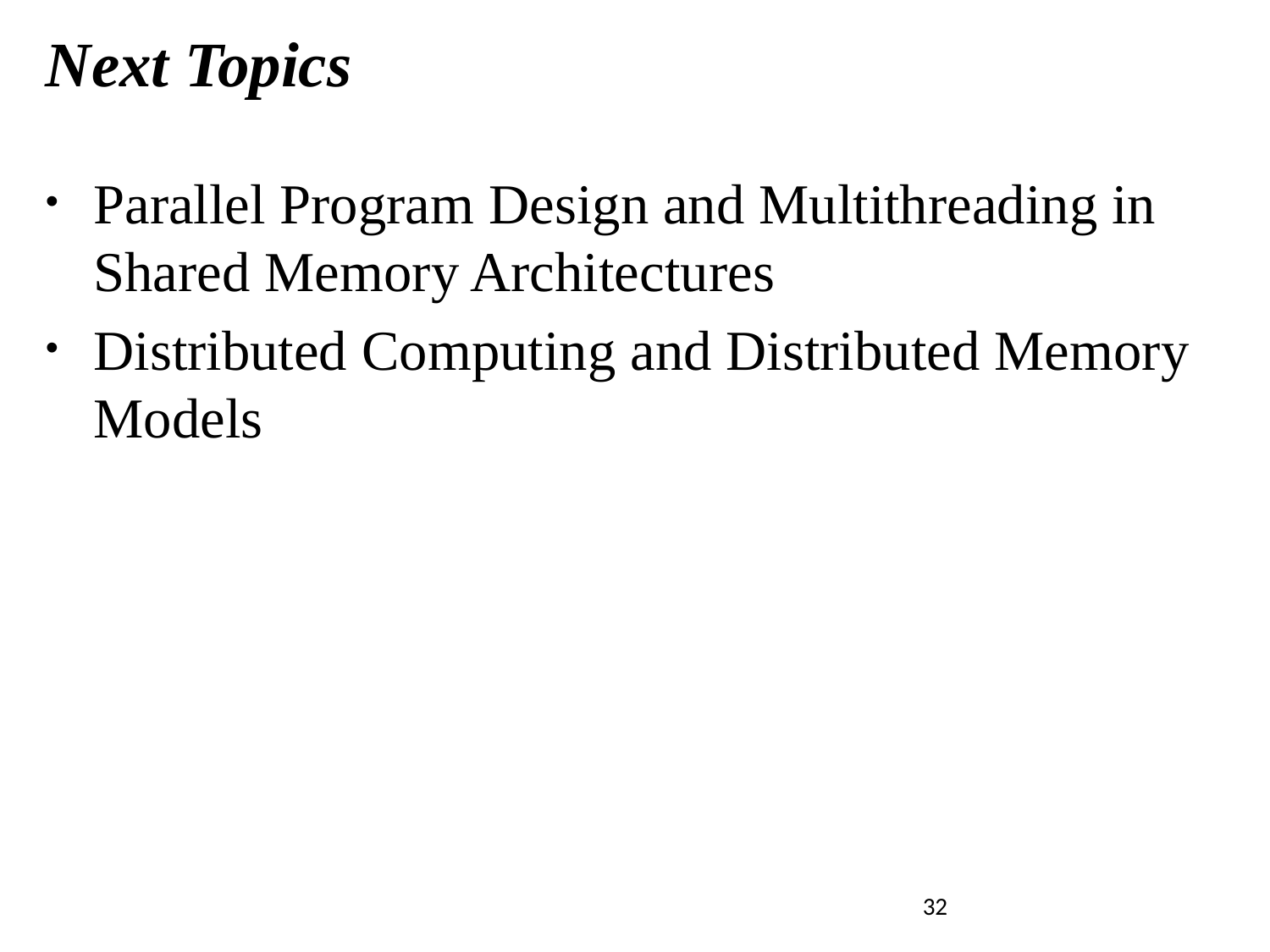

# Next Topics
Parallel Program Design and Multithreading in Shared Memory Architectures
Distributed Computing and Distributed Memory Models

Introduction to Parallel Computing, University of Oregon, IPCC
32